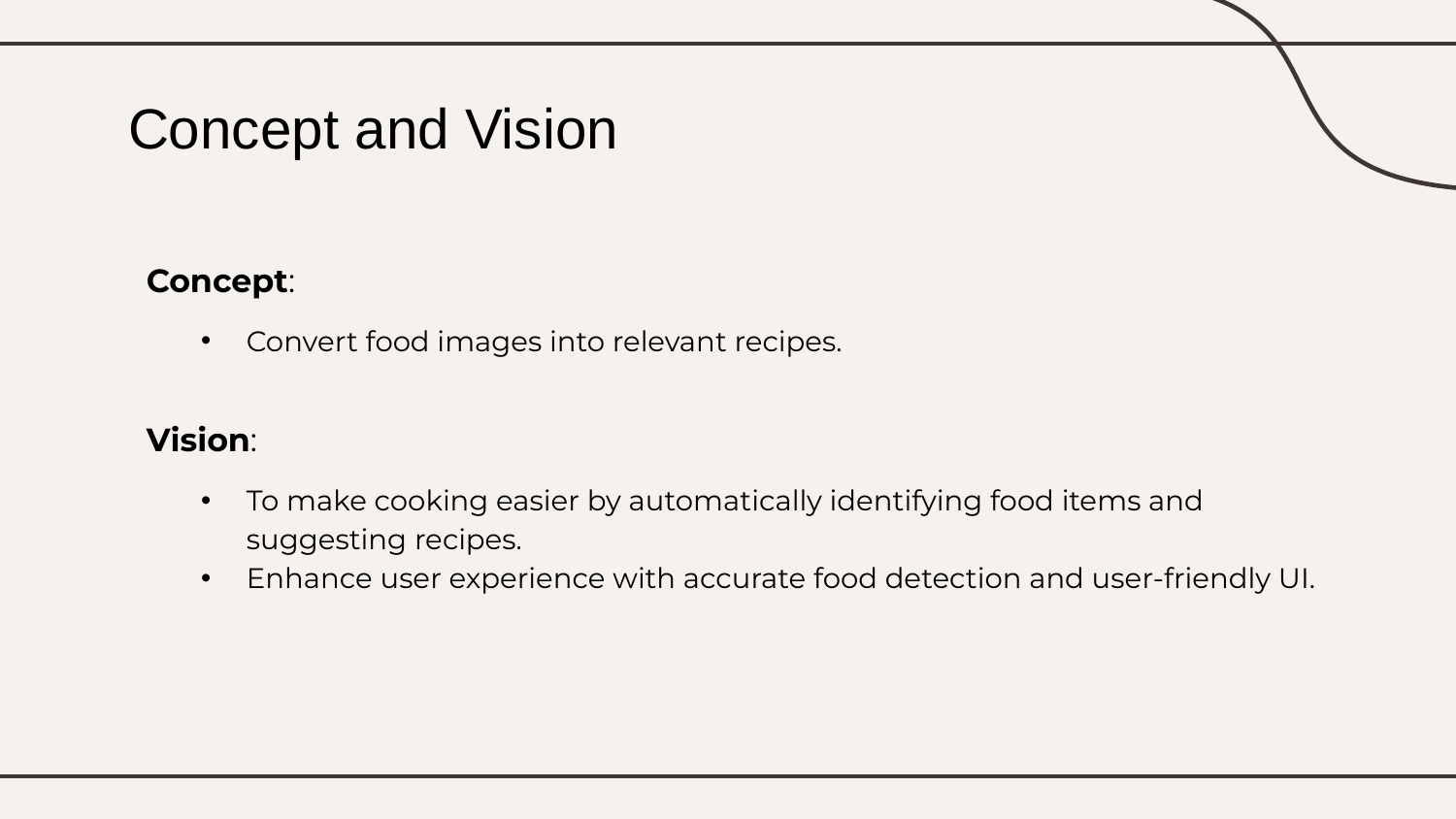

# Concept and Vision
Concept:

Convert food images into relevant recipes.

Vision:

To make cooking easier by automatically identifying food items and suggesting recipes.
Enhance user experience with accurate food detection and user-friendly UI.